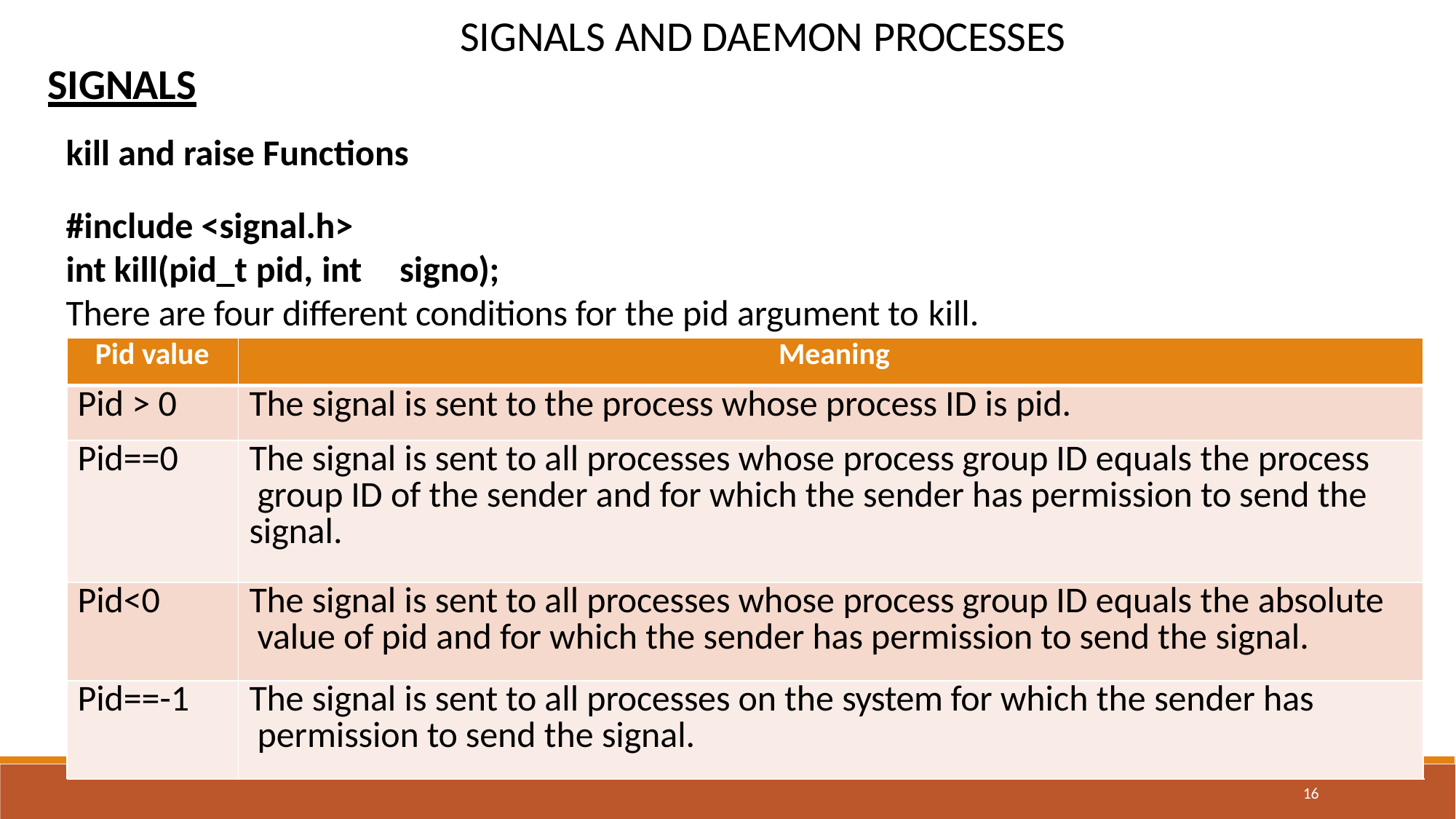

# SIGNALS AND DAEMON PROCESSES
SIGNALS
kill and raise Functions
#include <signal.h>
int kill(pid_t pid, int	signo);
There are four different conditions for the pid argument to kill.

| Pid value | Meaning |
| --- | --- |
| Pid > 0 | The signal is sent to the process whose process ID is pid. |
| Pid==0 | The signal is sent to all processes whose process group ID equals the process group ID of the sender and for which the sender has permission to send the signal. |
| Pid<0 | The signal is sent to all processes whose process group ID equals the absolute value of pid and for which the sender has permission to send the signal. |
| Pid==-1 | The signal is sent to all processes on the system for which the sender has permission to send the signal. |

16